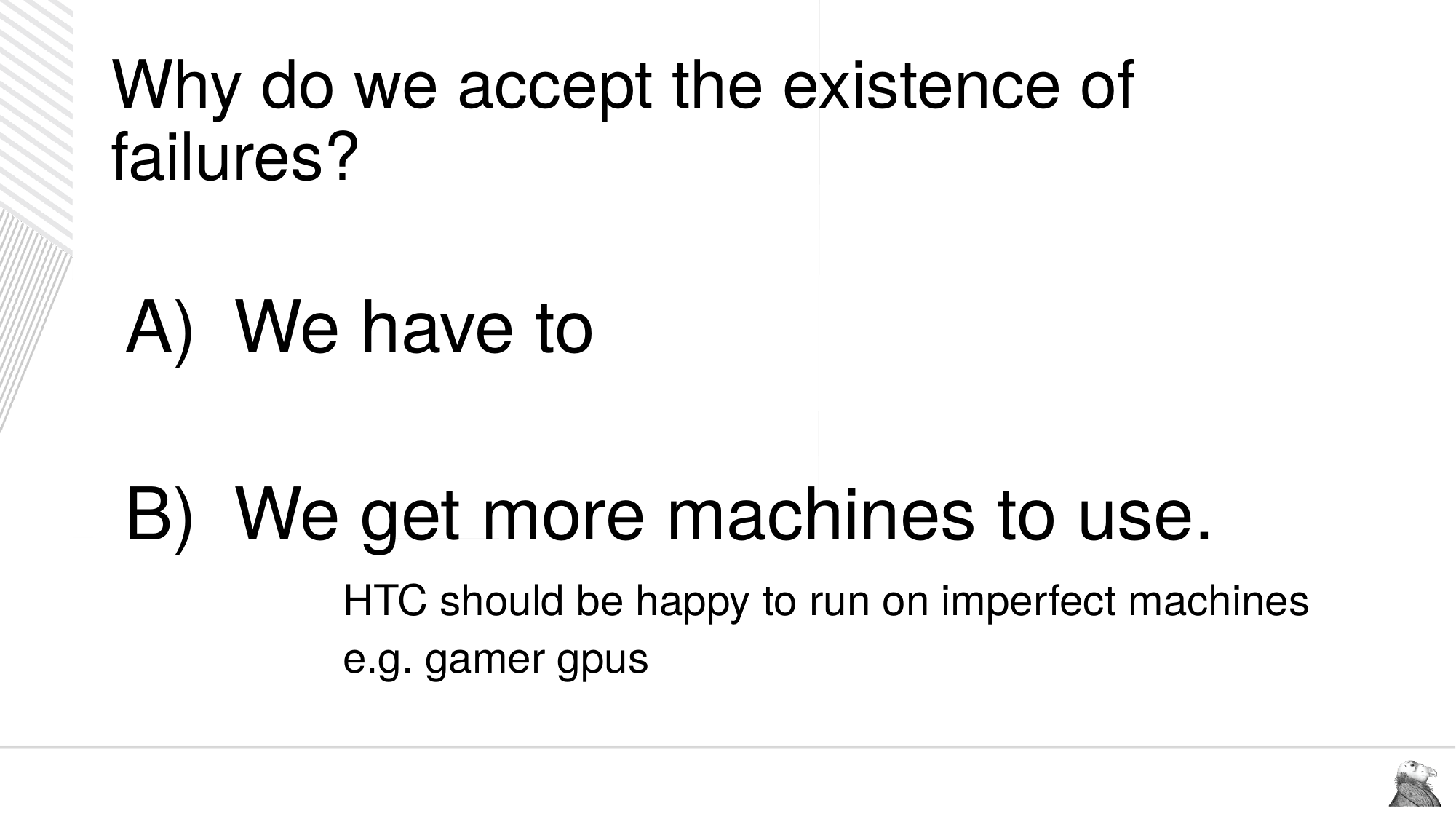

# Why do we accept the existence of failures?

We have to

We get more machines to use.
	HTC should be happy to run on imperfect machines
	e.g. gamer gpus